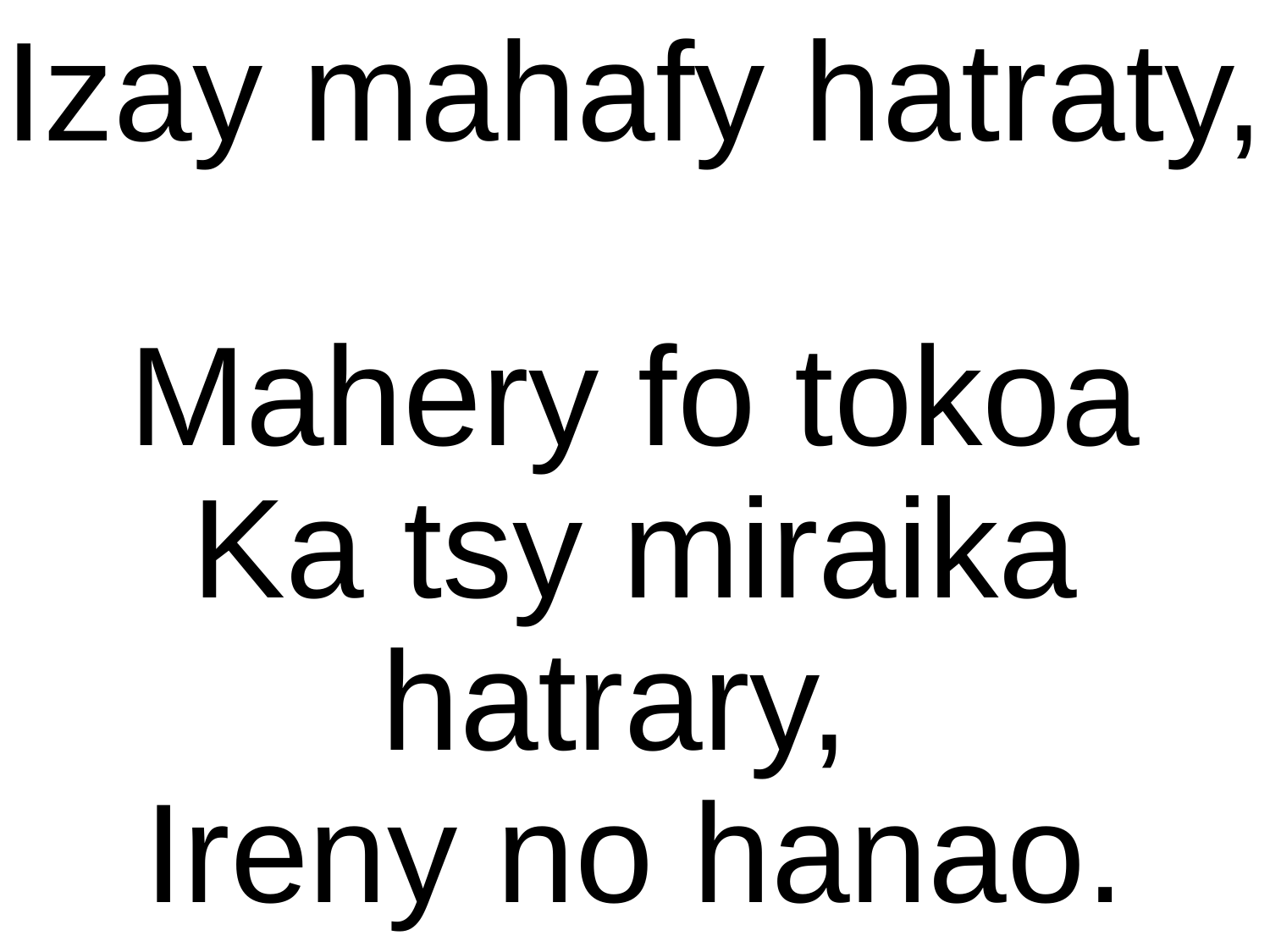

Izay mahafy hatraty,
Mahery fo tokoa
Ka tsy miraika hatrary,
Ireny no hanao.